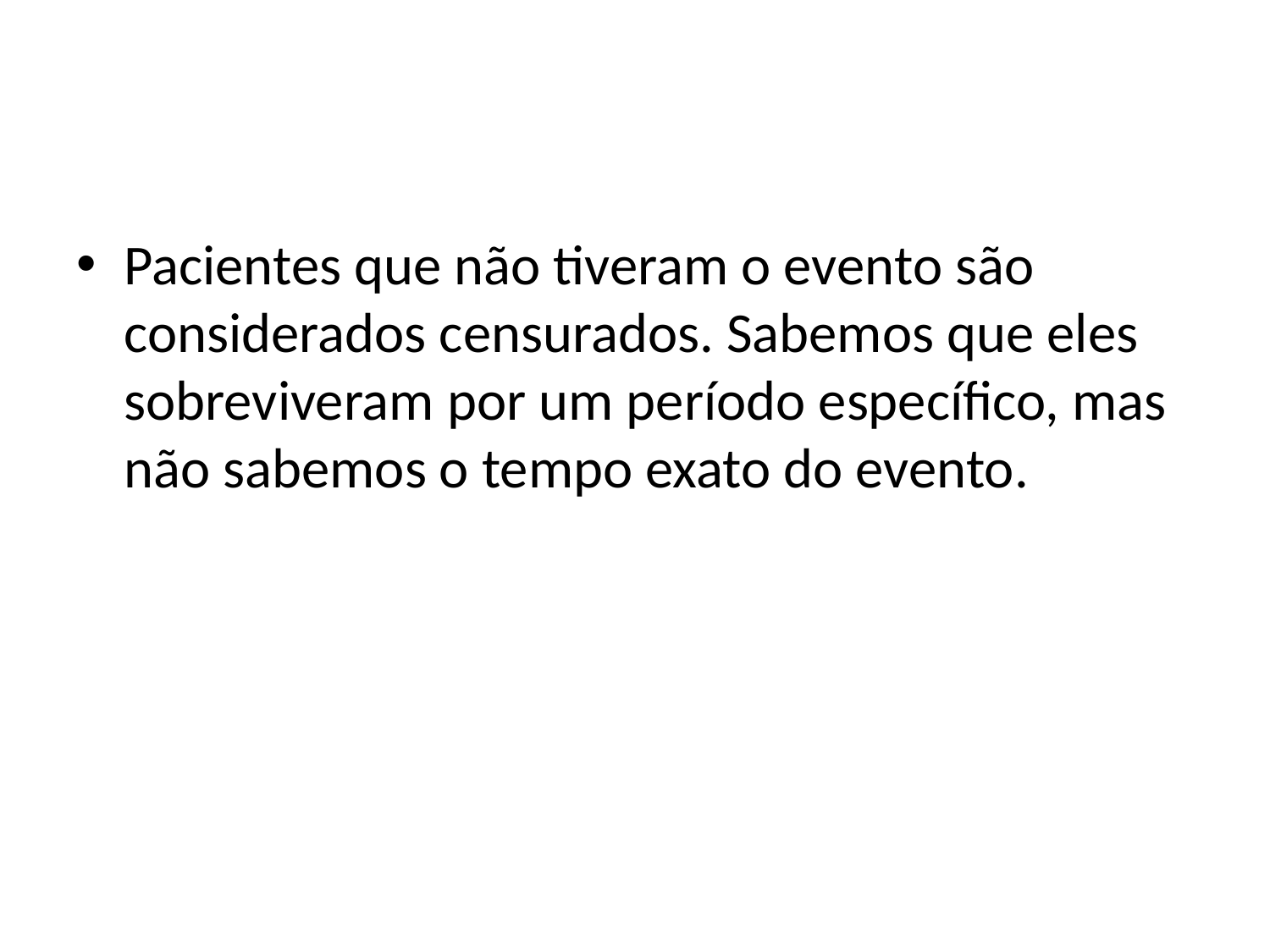

#
Pacientes que não tiveram o evento são considerados censurados. Sabemos que eles sobreviveram por um período específico, mas não sabemos o tempo exato do evento.